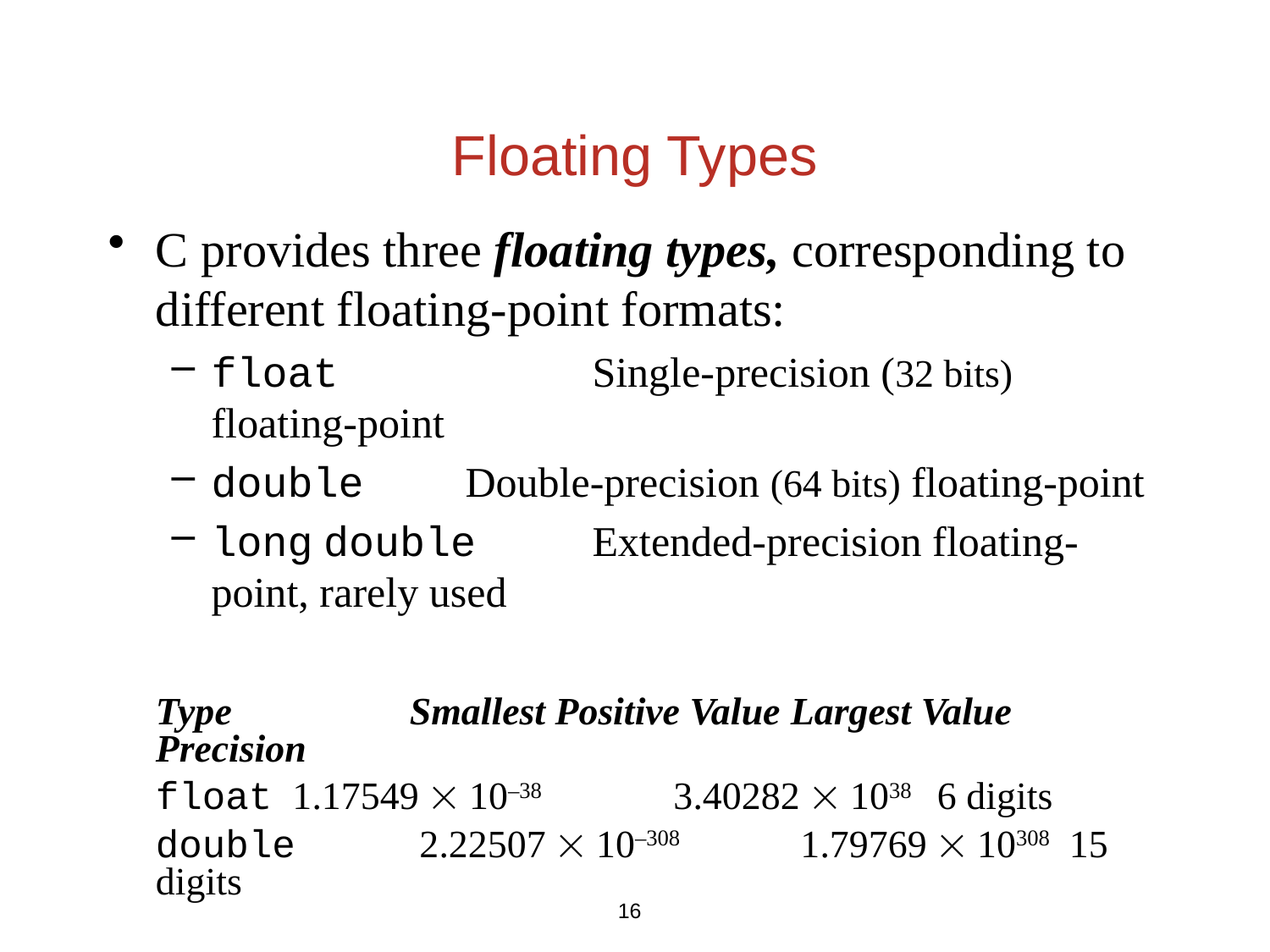

# Floating Types
C provides three floating types, corresponding to different floating-point formats:
float		Single-precision (32 bits) floating-point
double	Double-precision (64 bits) floating-point
long double	Extended-precision floating-point, rarely used

	Type		Smallest Positive Value	Largest Value	 Precision
	float	 1.17549 × 10–38	 3.40282 × 1038	  6 digits
	double	 2.22507 × 10–308	 1.79769 × 10308  15 digits

16